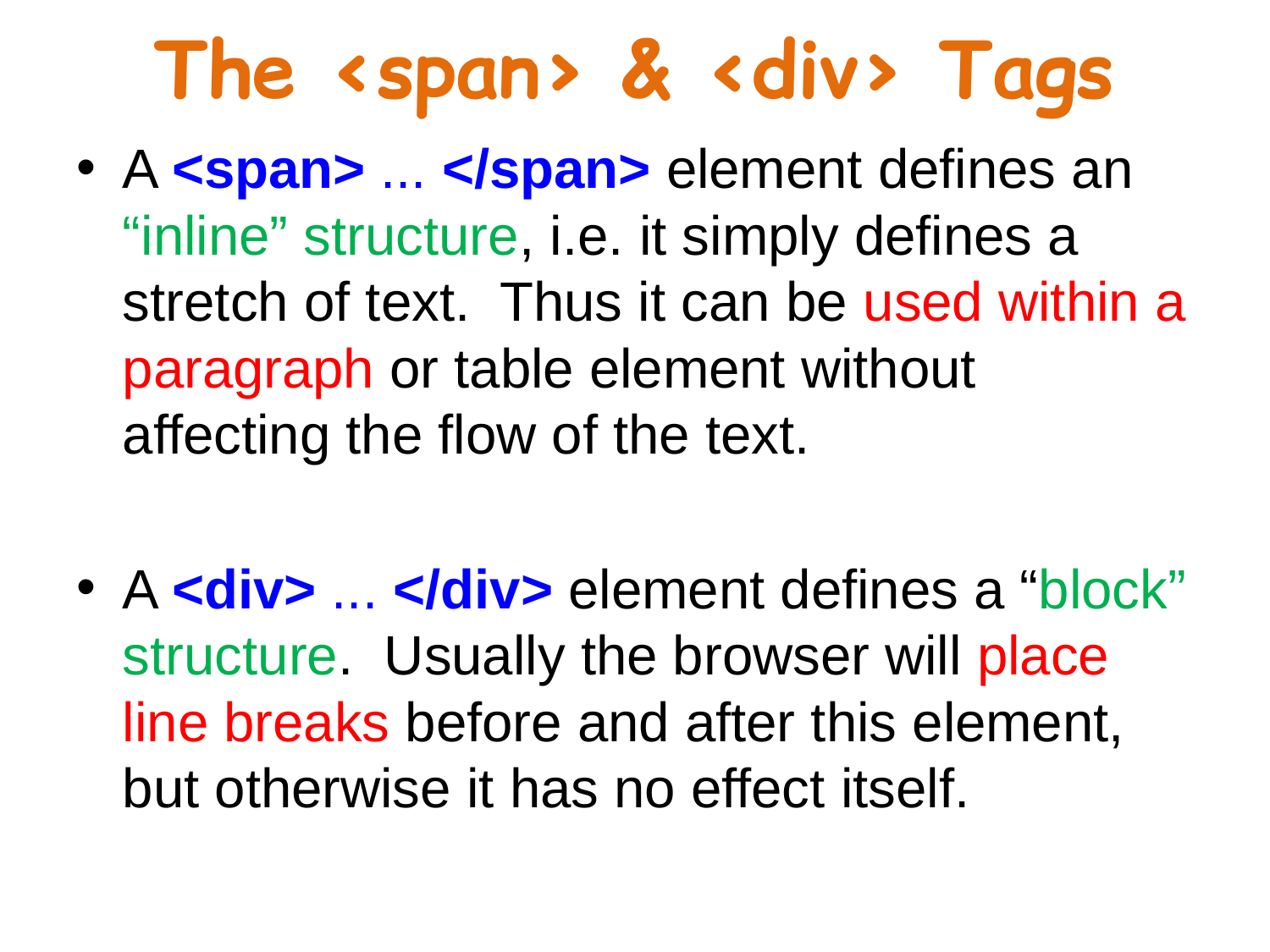

# The <span> & <div> Tags
A <span> ... </span> element defines an “inline” structure, i.e. it simply defines a stretch of text.  Thus it can be used within a paragraph or table element without affecting the flow of the text.

A <div> ... </div> element defines a “block” structure.  Usually the browser will place line breaks before and after this element, but otherwise it has no effect itself.